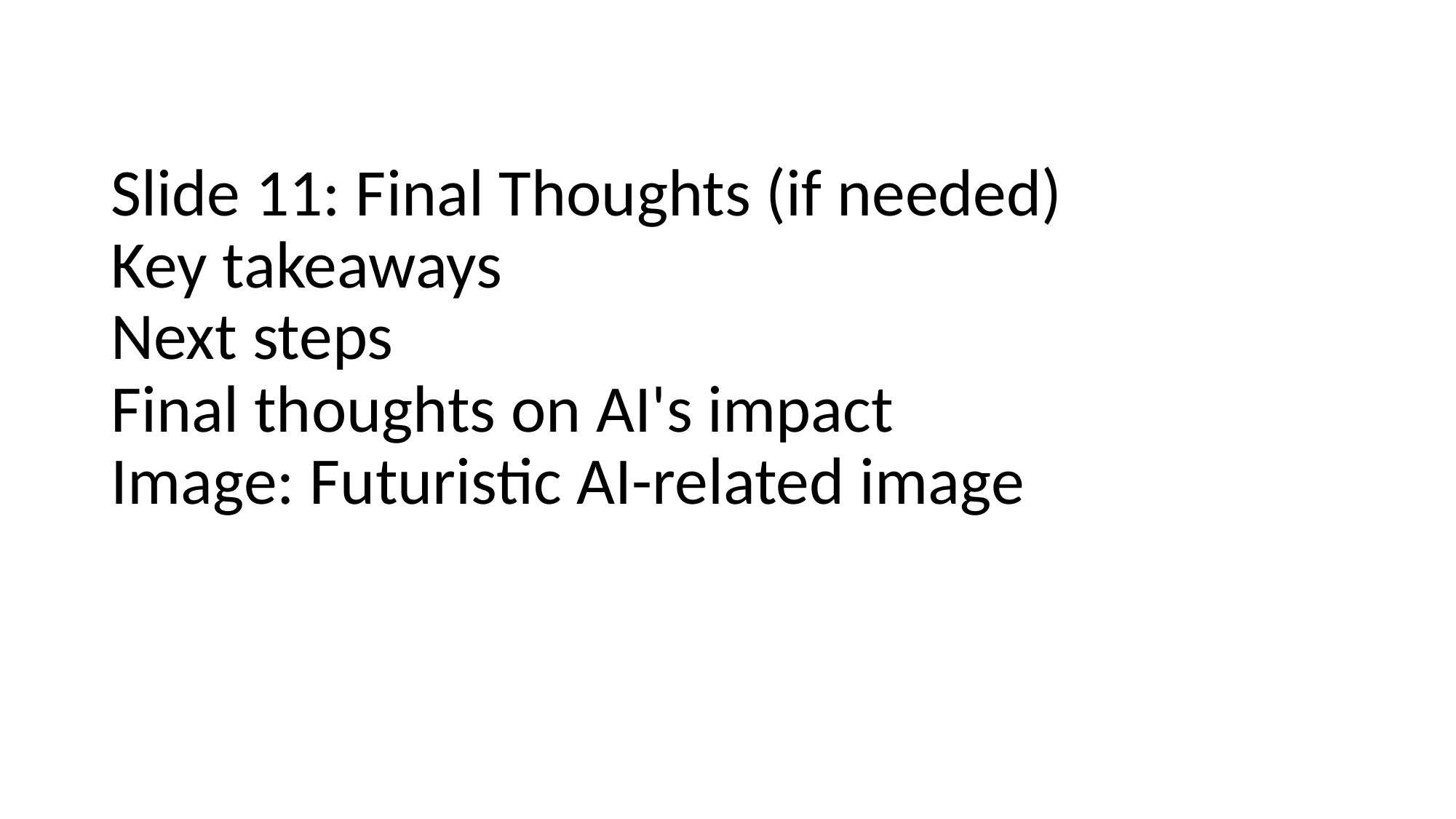

# Slide 11: Final Thoughts (if needed) Key takeaways Next steps Final thoughts on AI's impact Image: Futuristic AI-related image